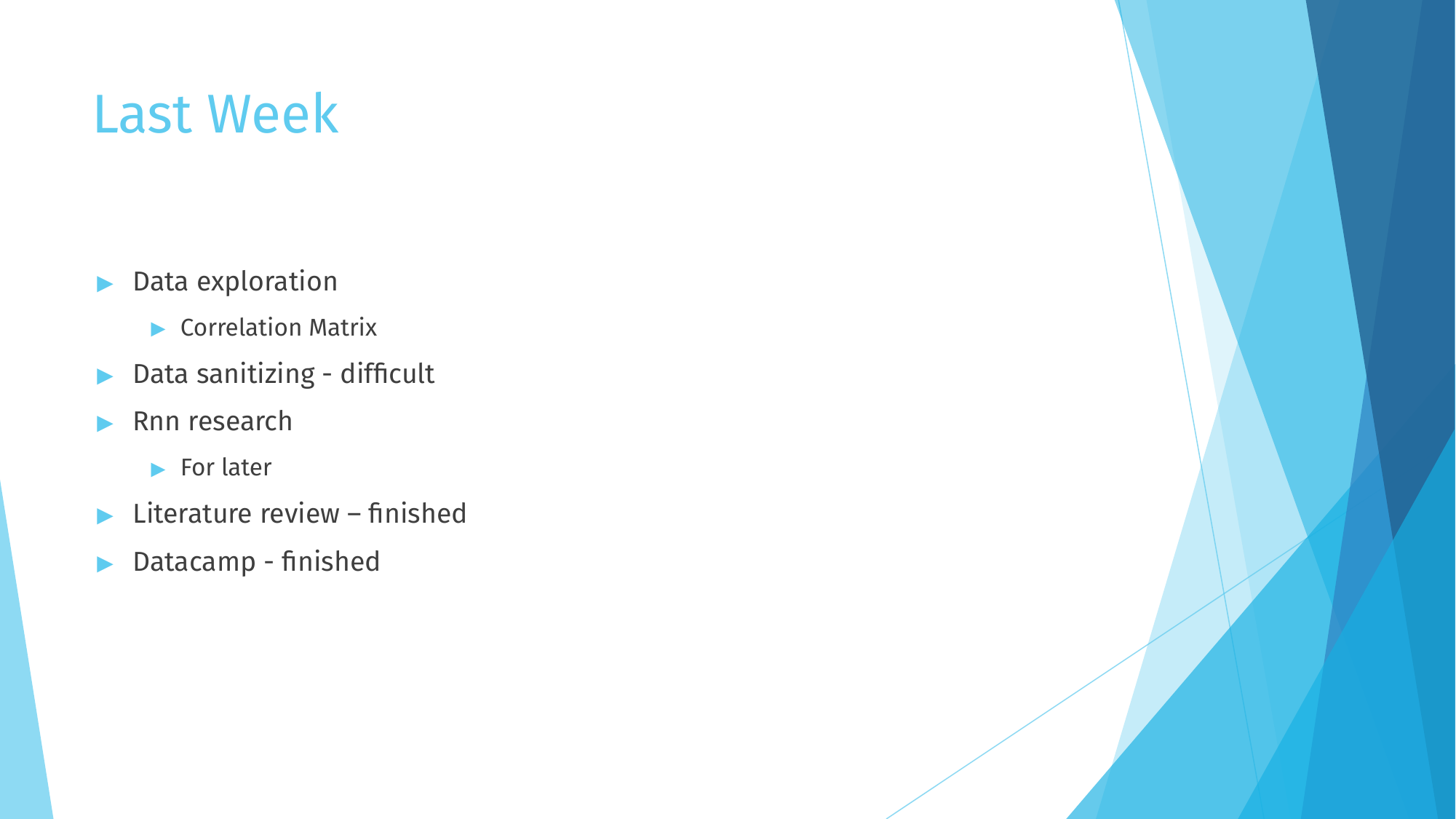

# Last Week
Data exploration
Correlation Matrix
Data sanitizing - difficult
Rnn research
For later
Literature review – finished
Datacamp - finished